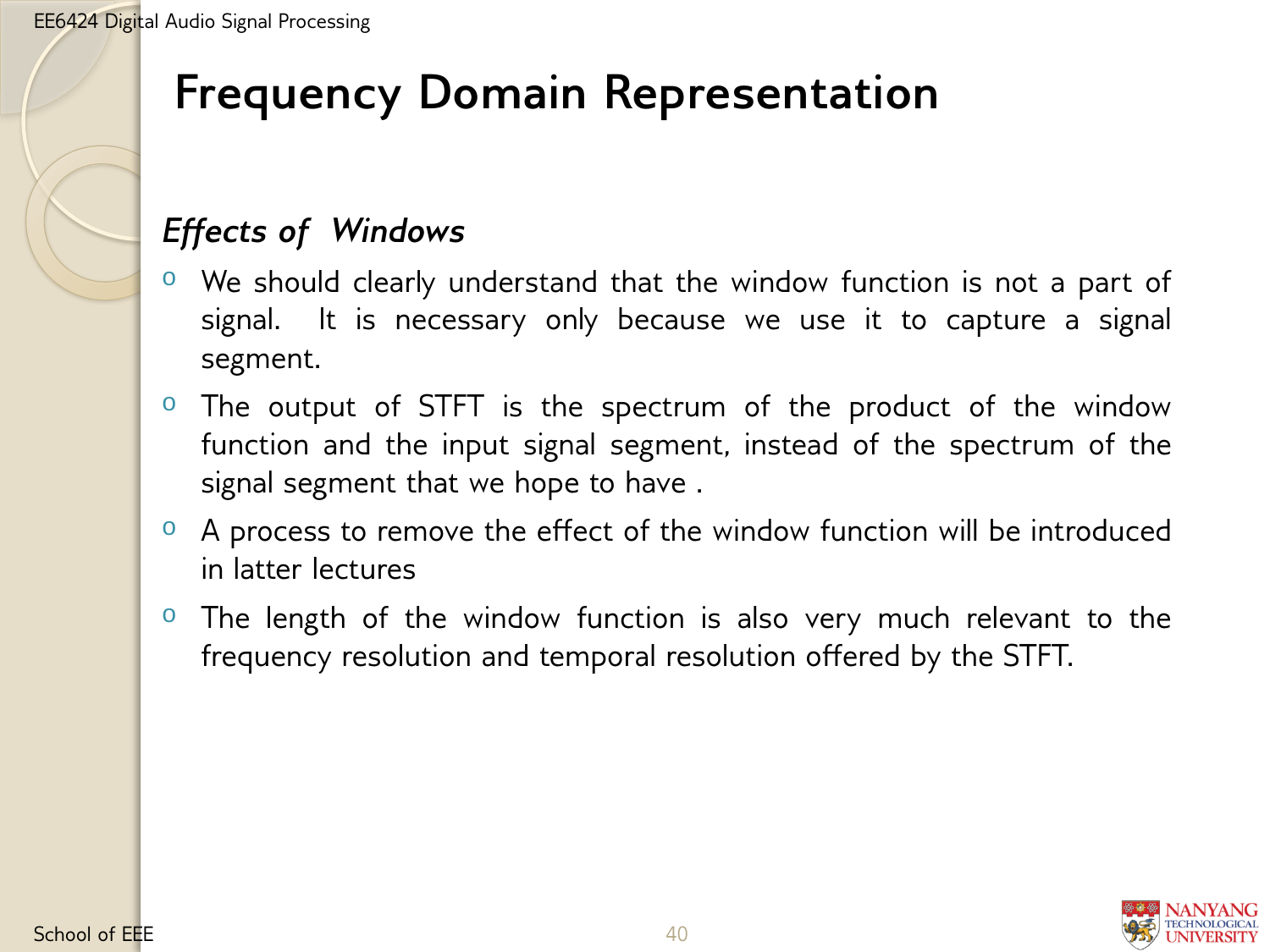

Frequency Domain Representation

Effects of  Windows
We should clearly understand that the window function is not a part of signal.  It is necessary only because we use it to capture a signal segment.
The output of STFT is the spectrum of the product of the window function and the input signal segment, instead of the spectrum of the signal segment that we hope to have .
A process to remove the effect of the window function will be introduced in latter lectures
The length of the window function is also very much relevant to the frequency resolution and temporal resolution offered by the STFT.

School of EEE
40